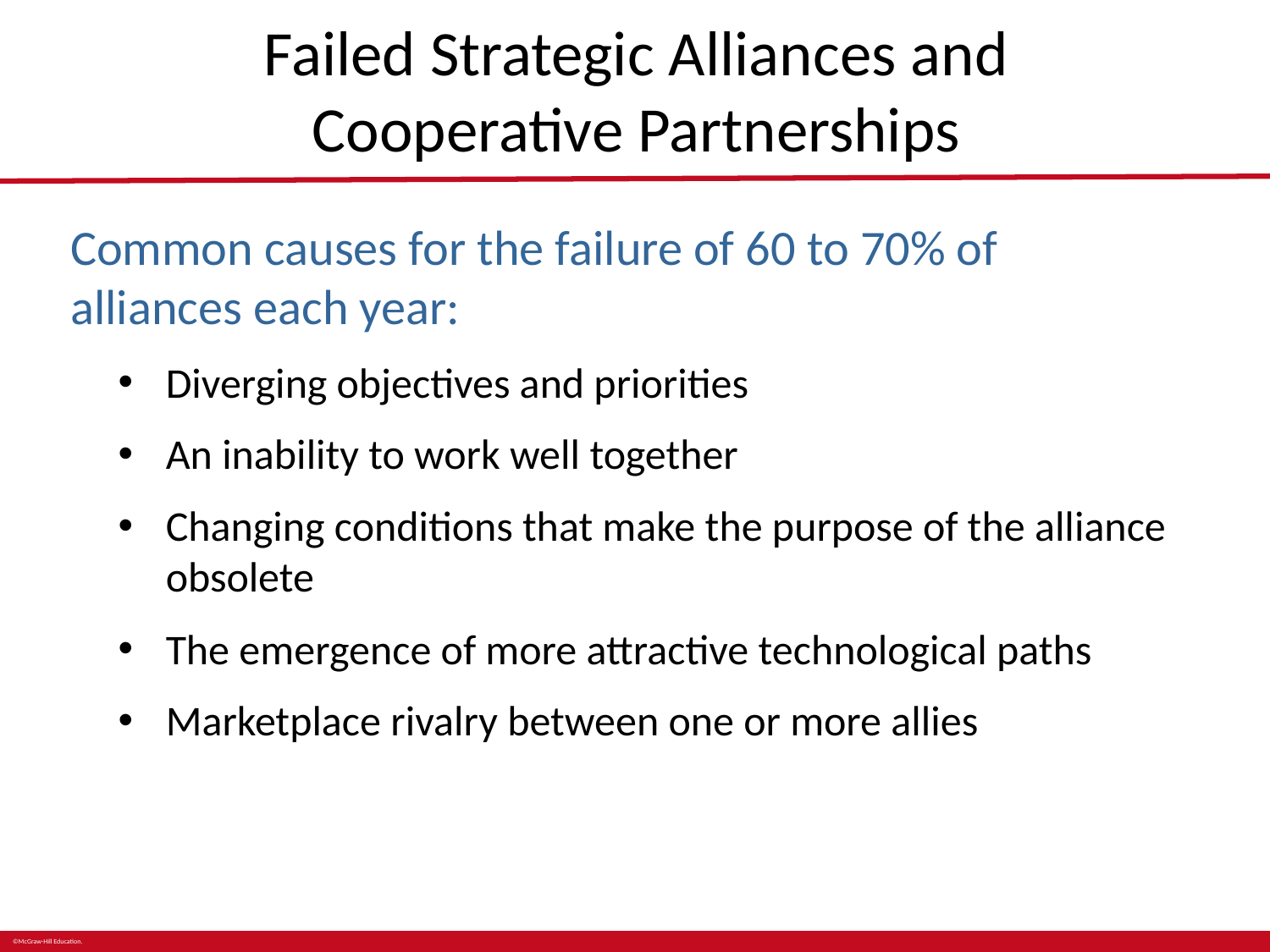

# Failed Strategic Alliances and Cooperative Partnerships
Common causes for the failure of 60 to 70% of alliances each year:
Diverging objectives and priorities
An inability to work well together
Changing conditions that make the purpose of the alliance obsolete
The emergence of more attractive technological paths
Marketplace rivalry between one or more allies